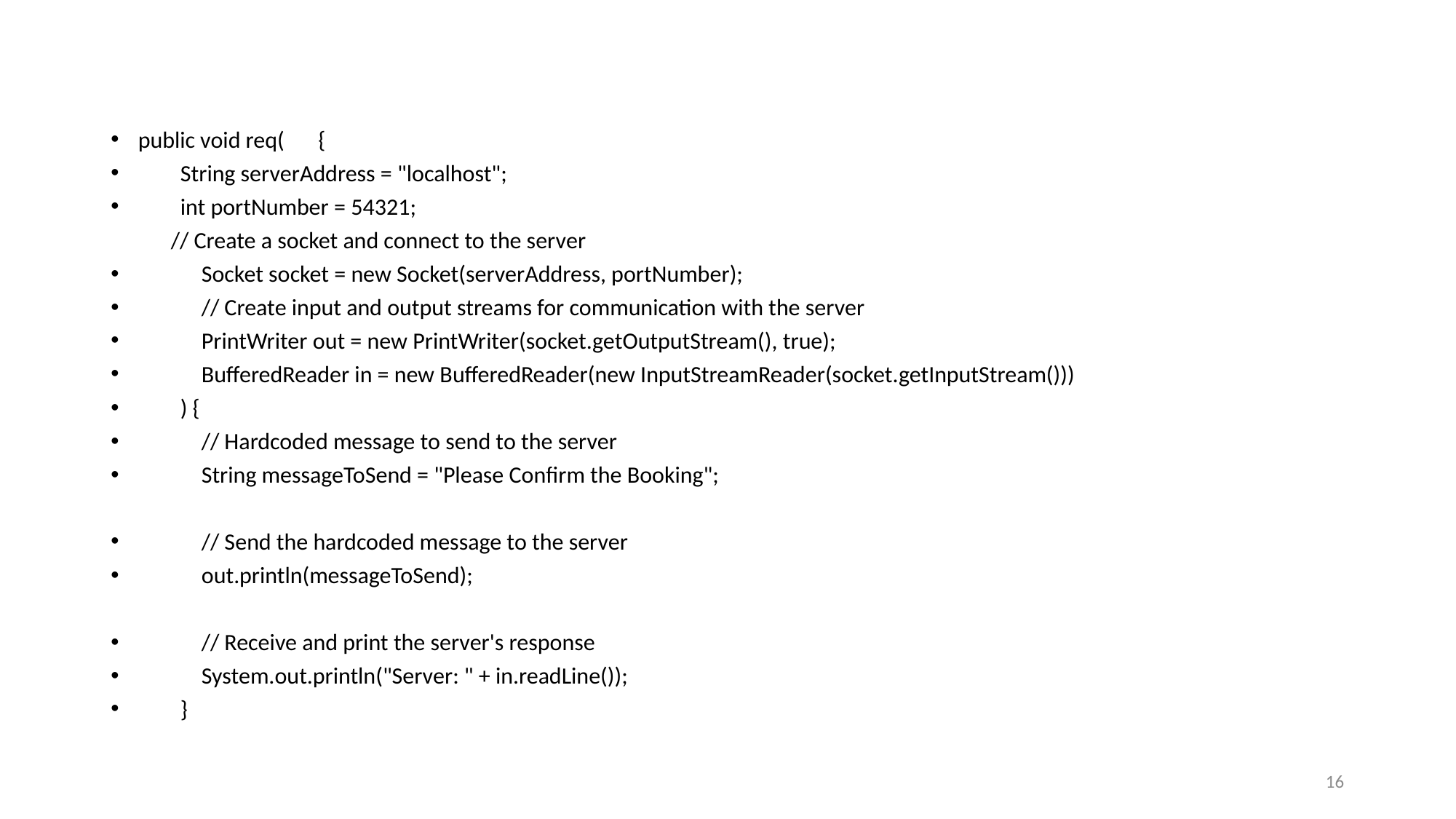

public void req(	{
        String serverAddress = "localhost";
        int portNumber = 54321;
	// Create a socket and connect to the server
            Socket socket = new Socket(serverAddress, portNumber);
            // Create input and output streams for communication with the server
            PrintWriter out = new PrintWriter(socket.getOutputStream(), true);
            BufferedReader in = new BufferedReader(new InputStreamReader(socket.getInputStream()))
        ) {
            // Hardcoded message to send to the server
            String messageToSend = "Please Confirm the Booking";

            // Send the hardcoded message to the server
            out.println(messageToSend);

            // Receive and print the server's response
            System.out.println("Server: " + in.readLine());
        }
16